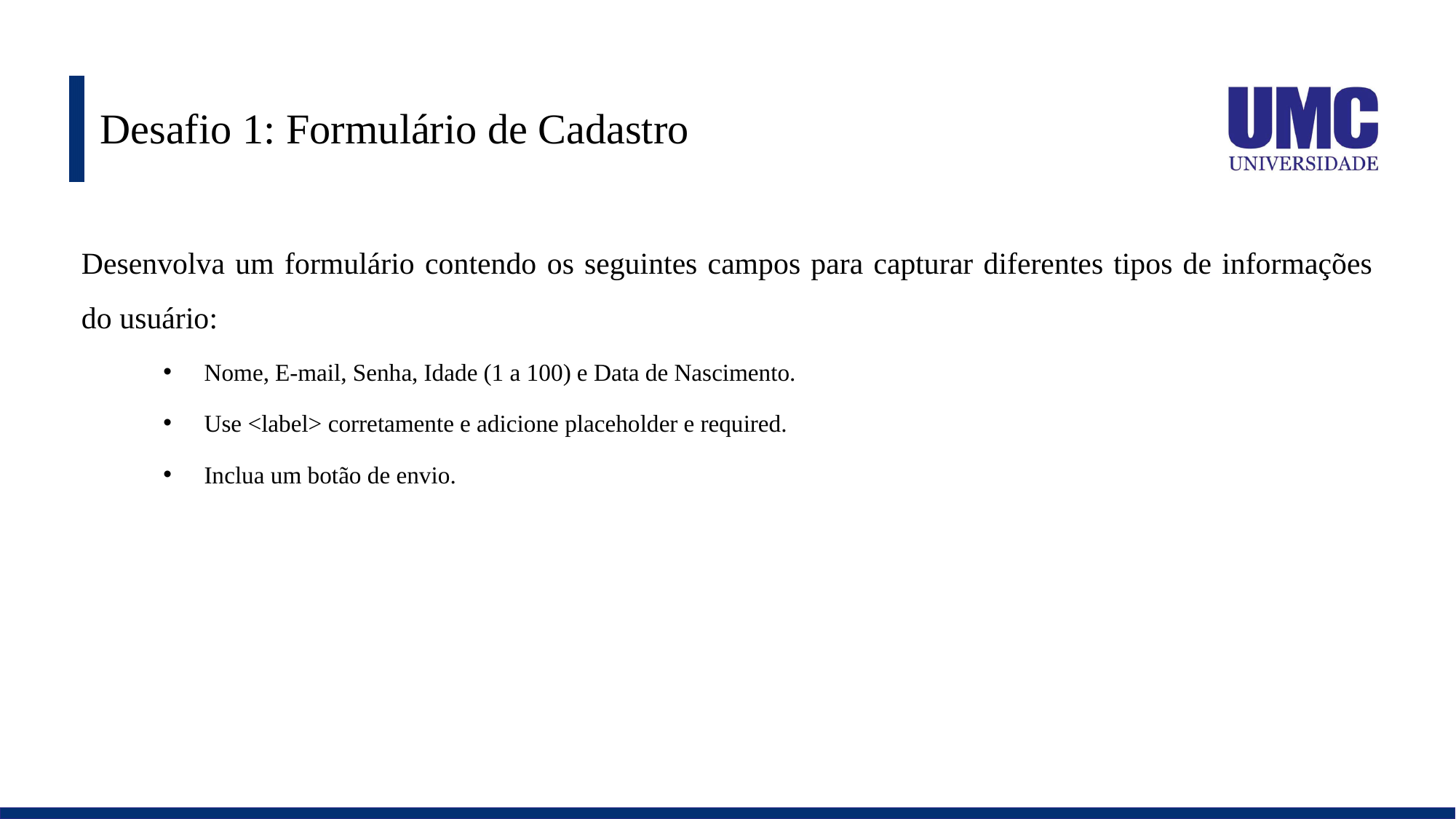

# Desafio 1: Formulário de Cadastro
Desenvolva um formulário contendo os seguintes campos para capturar diferentes tipos de informações do usuário:
Nome, E-mail, Senha, Idade (1 a 100) e Data de Nascimento.
Use <label> corretamente e adicione placeholder e required.
Inclua um botão de envio.